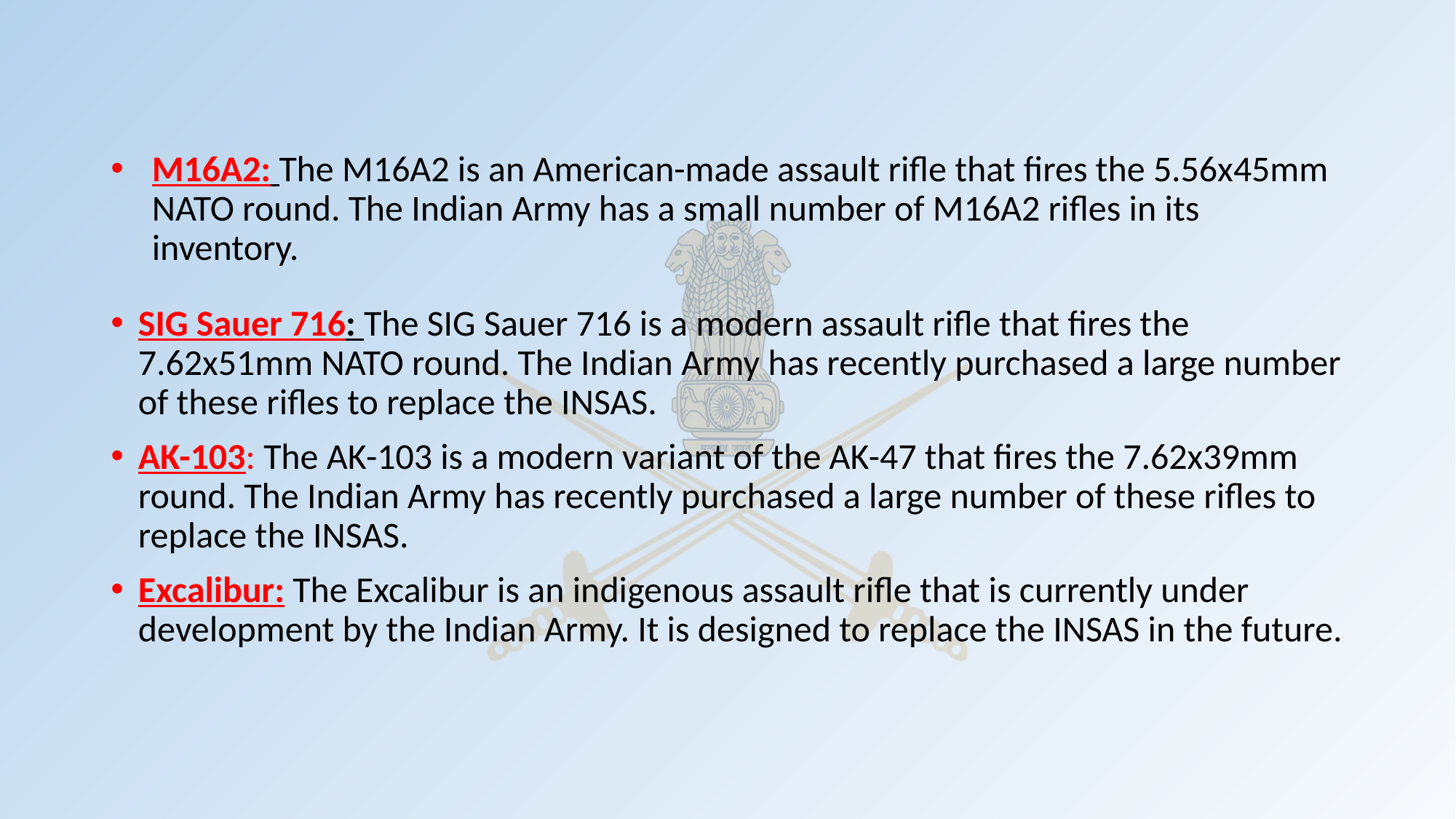

# M16A2: The M16A2 is an American-made assault rifle that fires the 5.56x45mm NATO round. The Indian Army has a small number of M16A2 rifles in its inventory.
SIG Sauer 716: The SIG Sauer 716 is a modern assault rifle that fires the 7.62x51mm NATO round. The Indian Army has recently purchased a large number of these rifles to replace the INSAS.
AK-103: The AK-103 is a modern variant of the AK-47 that fires the 7.62x39mm round. The Indian Army has recently purchased a large number of these rifles to replace the INSAS.
Excalibur: The Excalibur is an indigenous assault rifle that is currently under development by the Indian Army. It is designed to replace the INSAS in the future.